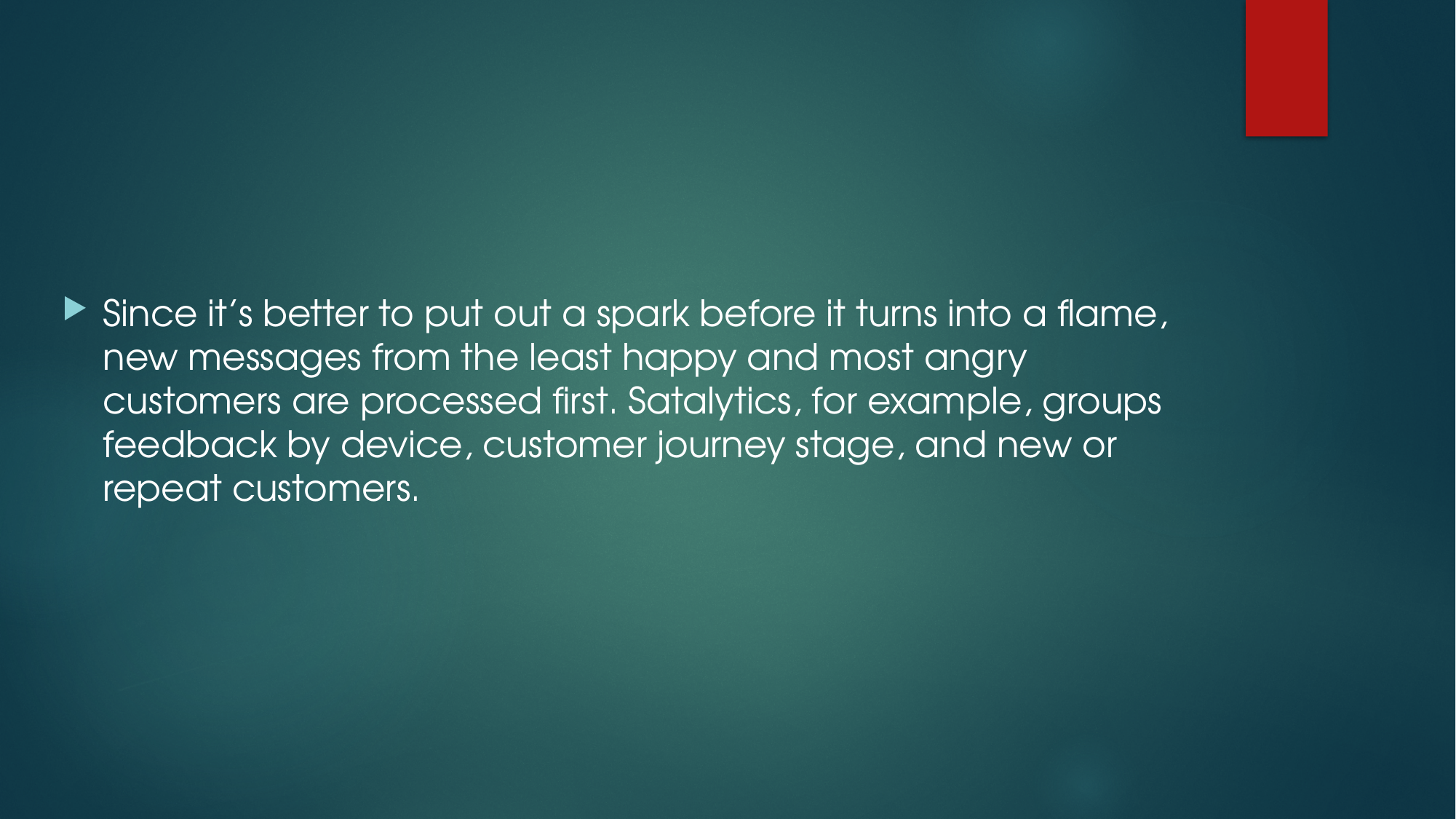

#
Since it’s better to put out a spark before it turns into a flame, new messages from the least happy and most angry customers are processed first. Satalytics, for example, groups feedback by device, customer journey stage, and new or repeat customers.